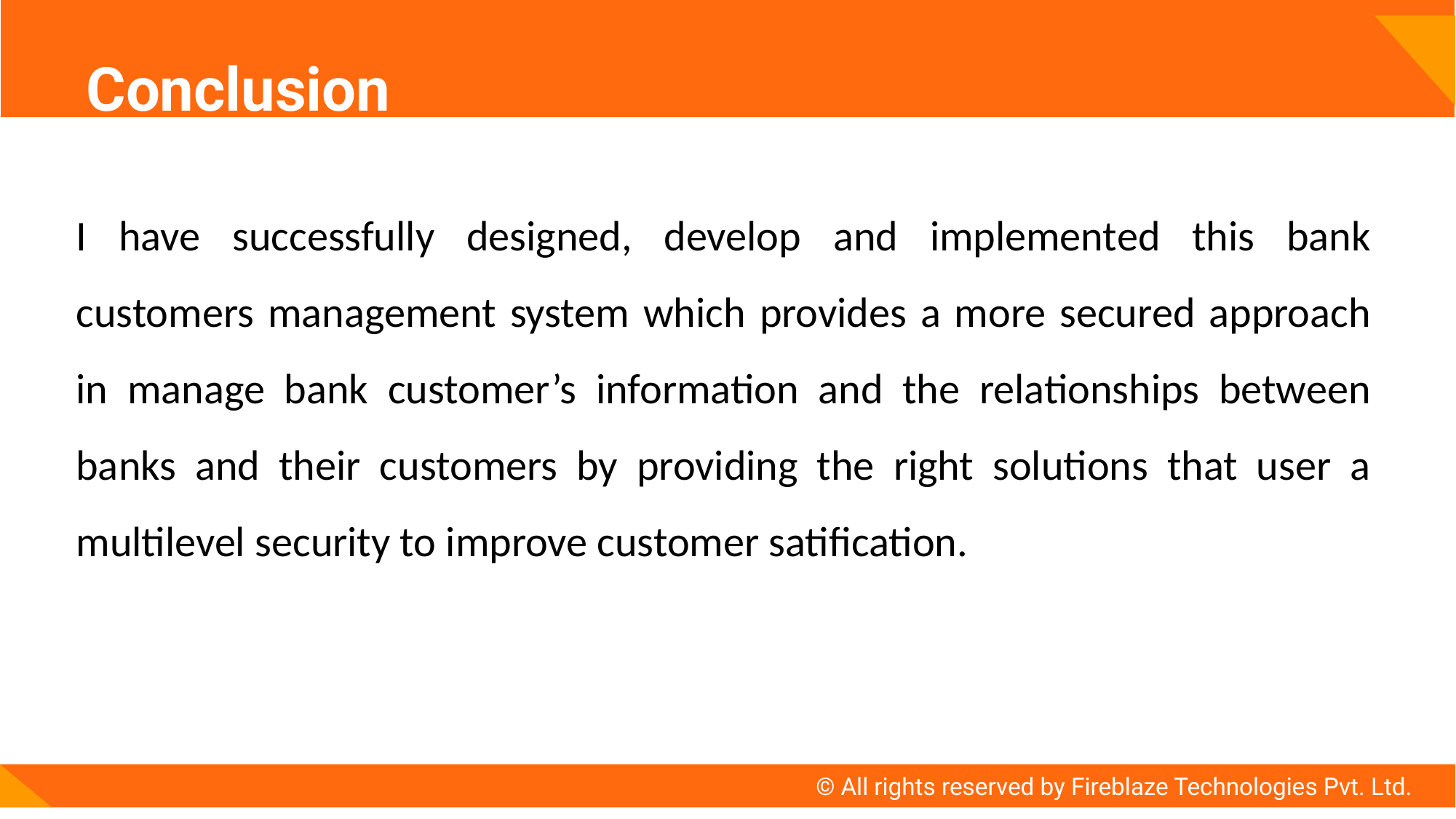

# Conclusion

I have successfully designed, develop and implemented this bank customers management system which provides a more secured approach in manage bank customer’s information and the relationships between banks and their customers by providing the right solutions that user a multilevel security to improve customer satification.

© All rights reserved by Fireblaze Technologies Pvt. Ltd.